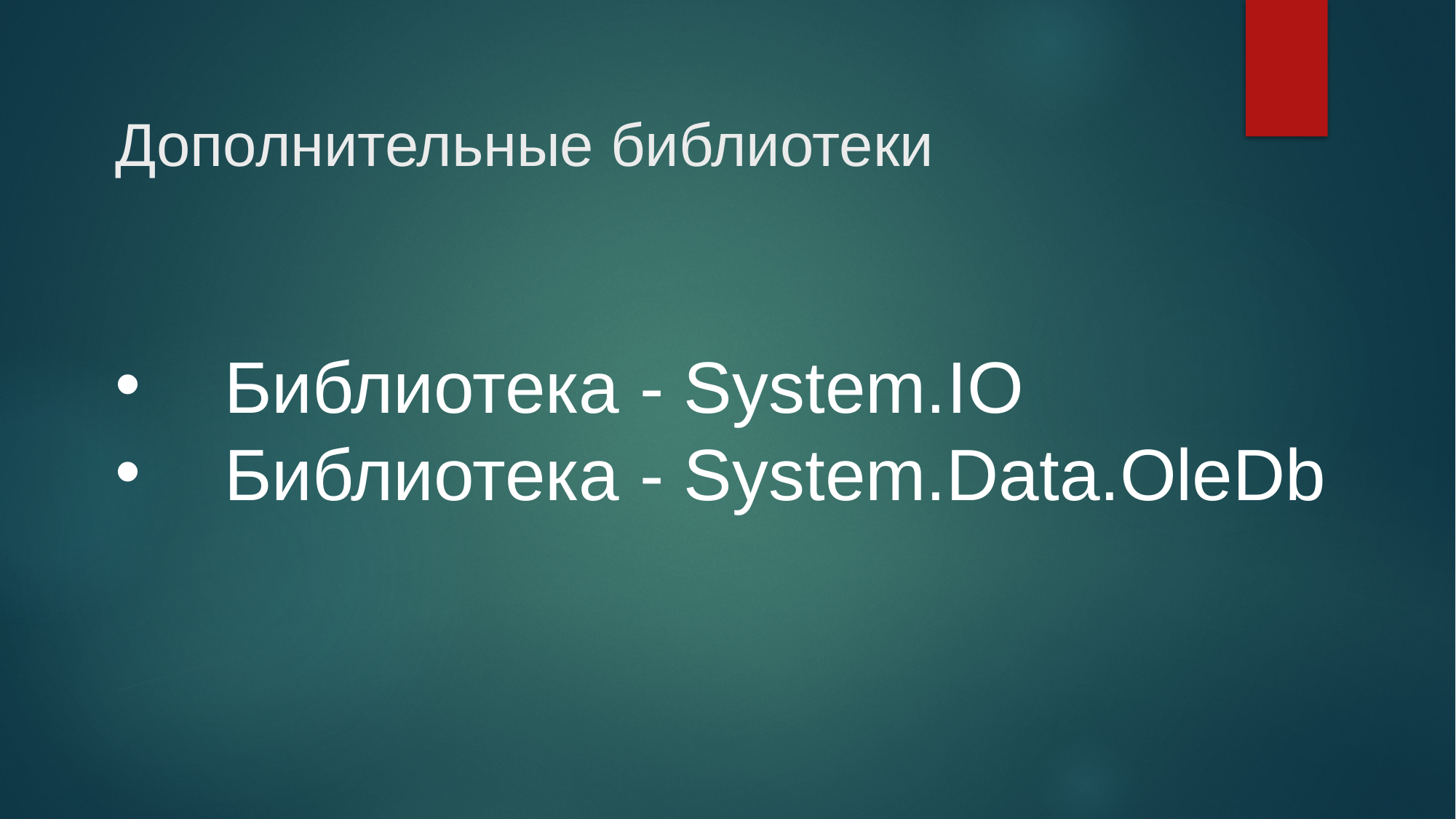

# Дополнительные библиотеки
Библиотека - System.IO
Библиотека - System.Data.OleDb